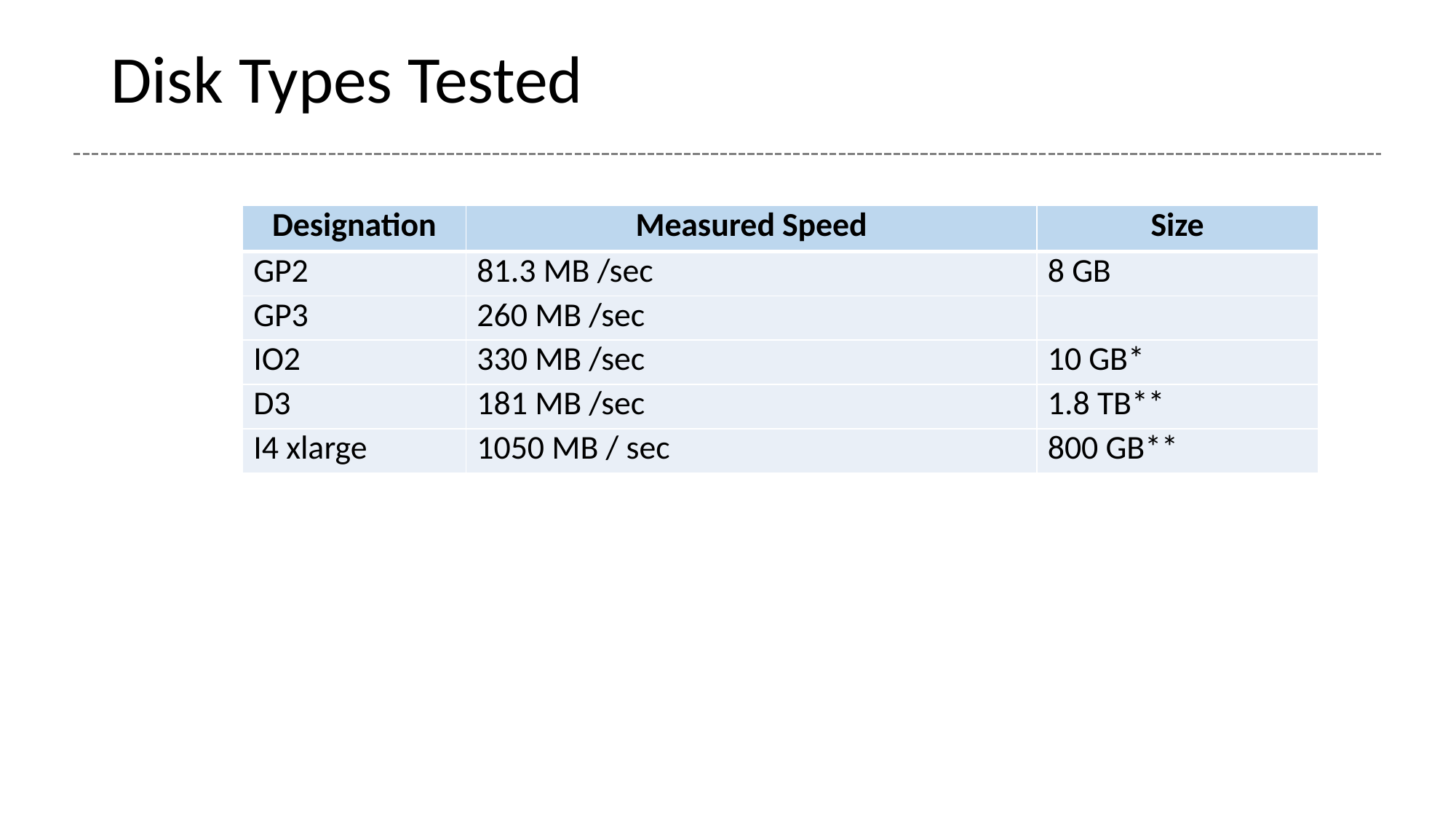

# Disk Types Tested
| Designation | Measured Speed | Size |
| --- | --- | --- |
| GP2 | 81.3 MB /sec | 8 GB |
| GP3 | 260 MB /sec |  |
| IO2 | 330 MB /sec | 10 GB\* |
| D3 | 181 MB /sec | 1.8 TB\*\* |
| I4 xlarge | 1050 MB / sec | 800 GB\*\* |